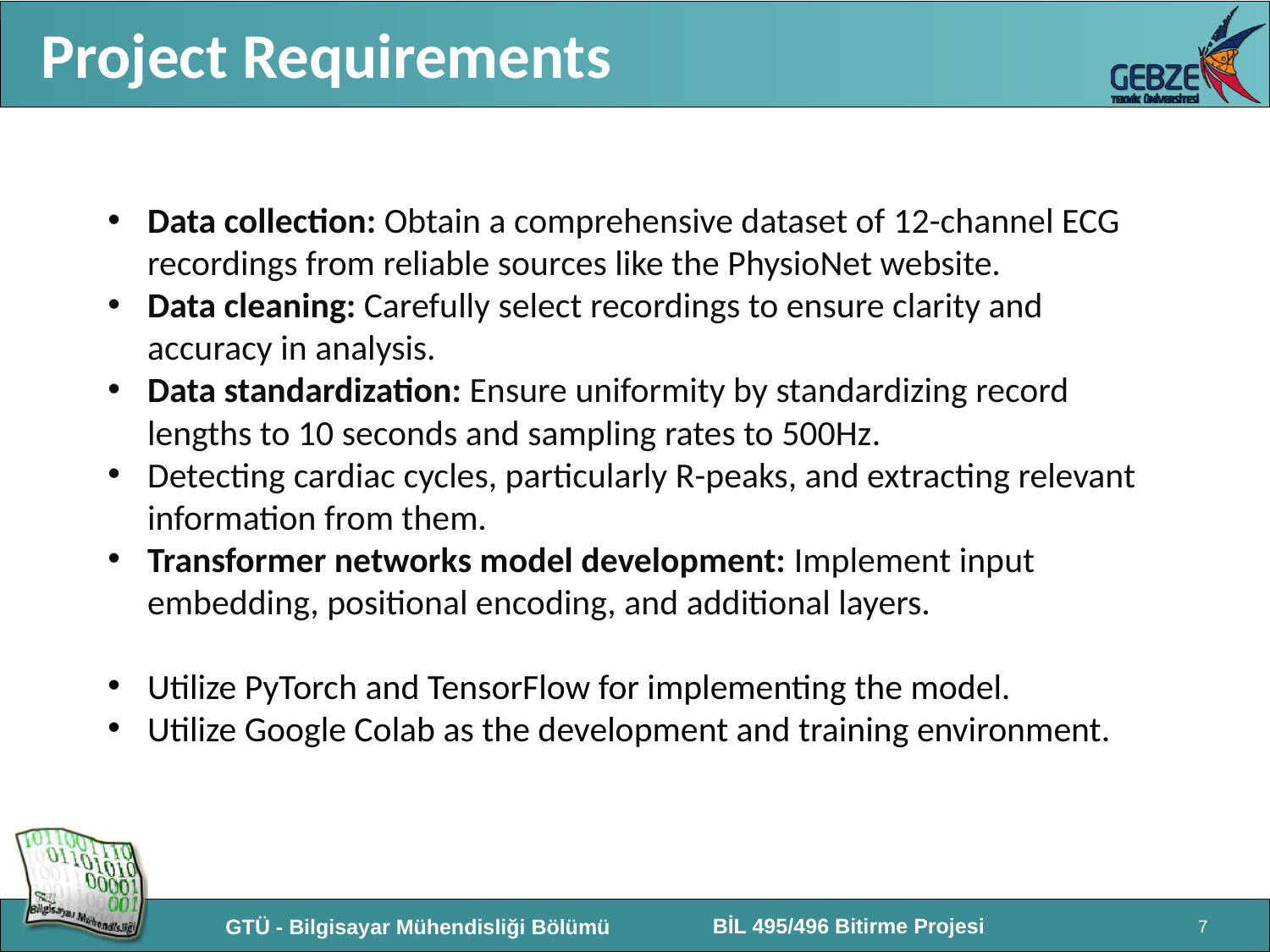

# Project Requirements

Data collection: Obtain a comprehensive dataset of 12-channel ECG recordings from reliable sources like the PhysioNet website.
Data cleaning: Carefully select recordings to ensure clarity and accuracy in analysis.
Data standardization: Ensure uniformity by standardizing record lengths to 10 seconds and sampling rates to 500Hz.
Detecting cardiac cycles, particularly R-peaks, and extracting relevant information from them.
Transformer networks model development: Implement input embedding, positional encoding, and additional layers.

Utilize PyTorch and TensorFlow for implementing the model.
Utilize Google Colab as the development and training environment.
7